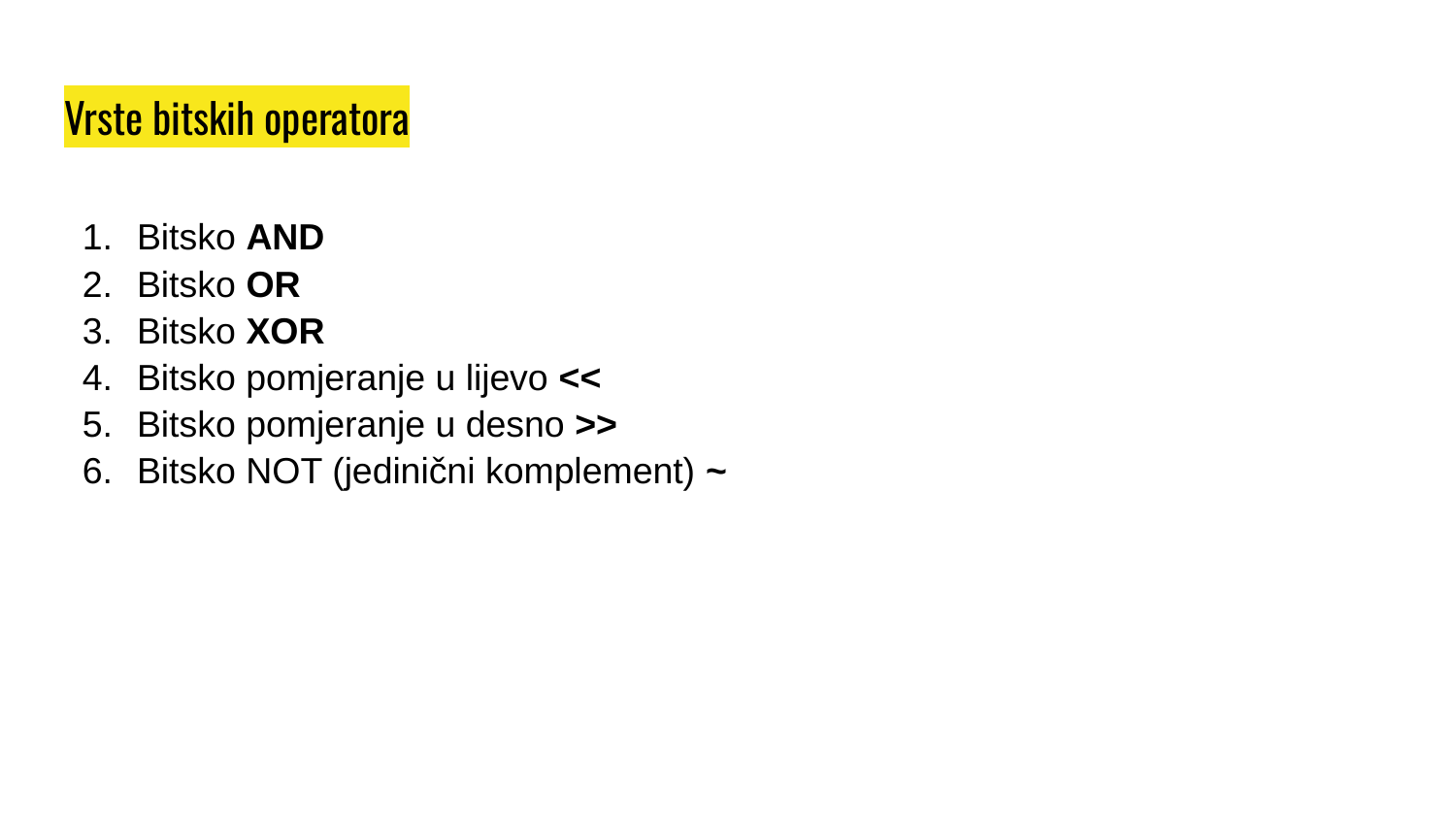

# Vrste bitskih operatora
Bitsko AND
Bitsko OR
Bitsko XOR
Bitsko pomjeranje u lijevo <<
Bitsko pomjeranje u desno >>
Bitsko NOT (jedinični komplement) ~